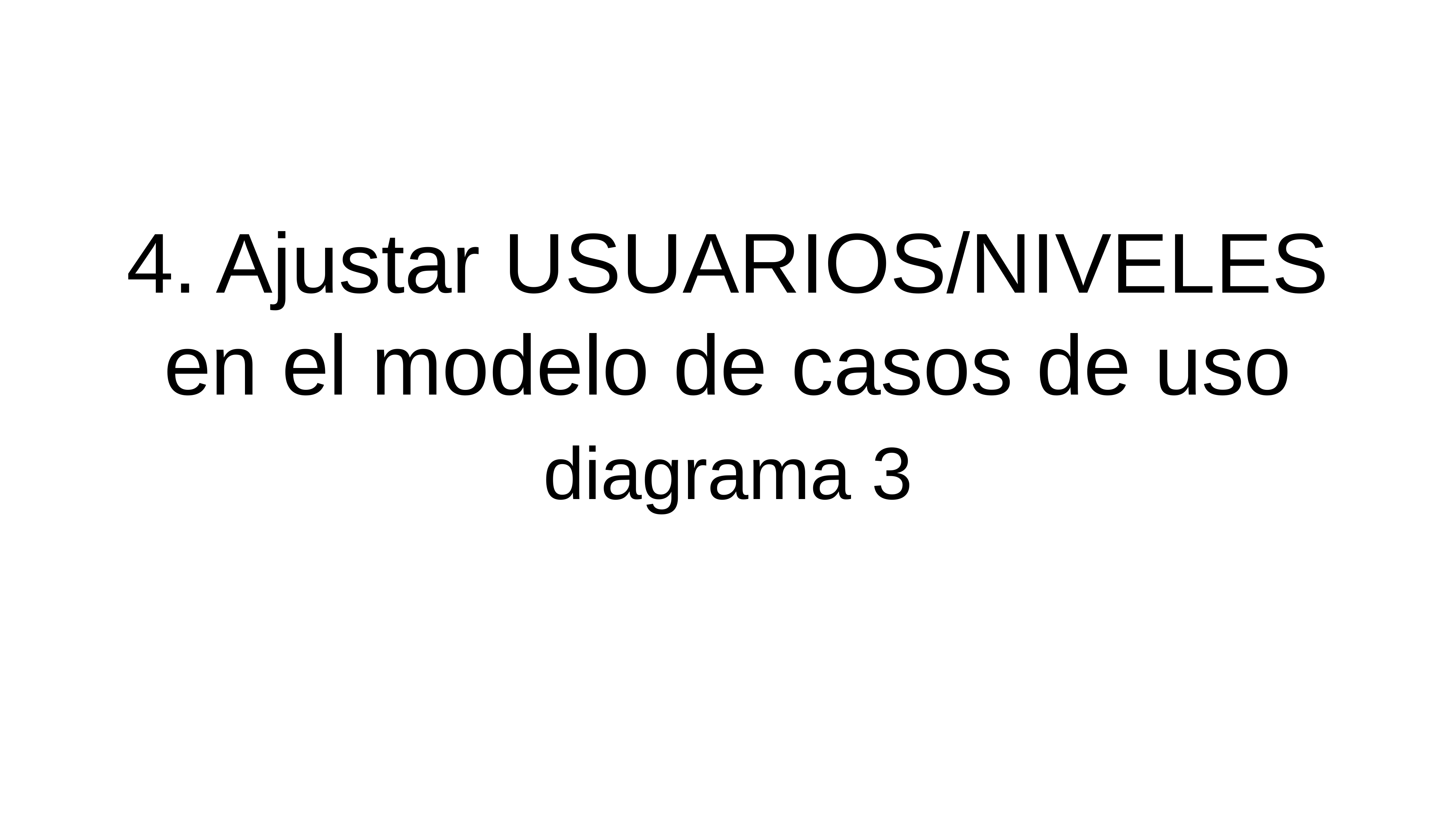

# 4. Ajustar USUARIOS/NIVELES en el modelo de casos de uso
diagrama 3